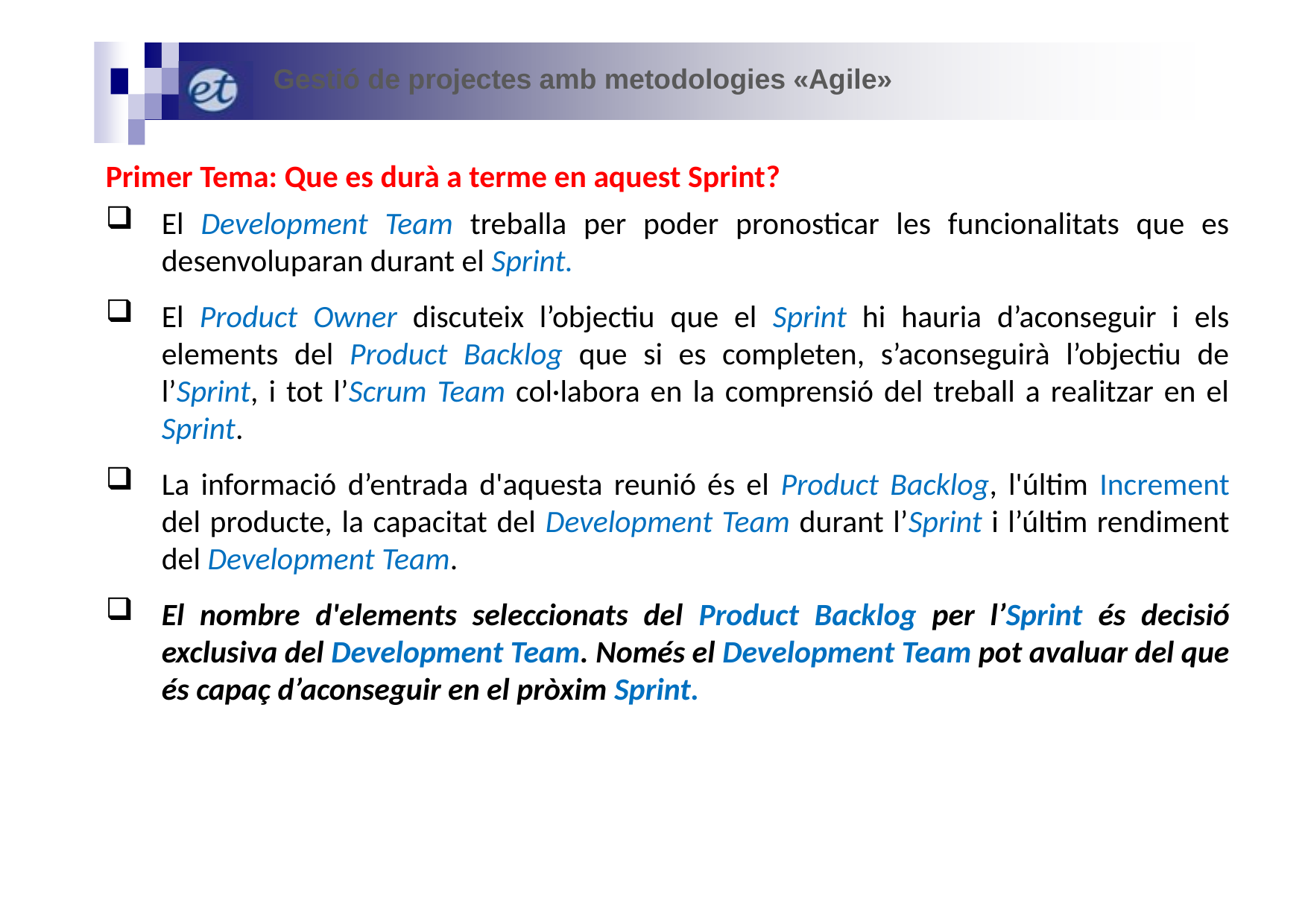

Gestió de projectes amb metodologies «Agile»

Primer Tema: Que es durà a terme en aquest Sprint?
El Development Team treballa per poder pronosticar les funcionalitats que es desenvoluparan durant el Sprint.
El Product Owner discuteix l’objectiu que el Sprint hi hauria d’aconseguir i els elements del Product Backlog que si es completen, s’aconseguirà l’objectiu de l’Sprint, i tot l’Scrum Team col·labora en la comprensió del treball a realitzar en el Sprint.
La informació d’entrada d'aquesta reunió és el Product Backlog, l'últim Increment del producte, la capacitat del Development Team durant l’Sprint i l’últim rendiment del Development Team.
El nombre d'elements seleccionats del Product Backlog per l’Sprint és decisió exclusiva del Development Team. Només el Development Team pot avaluar del que és capaç d’aconseguir en el pròxim Sprint.